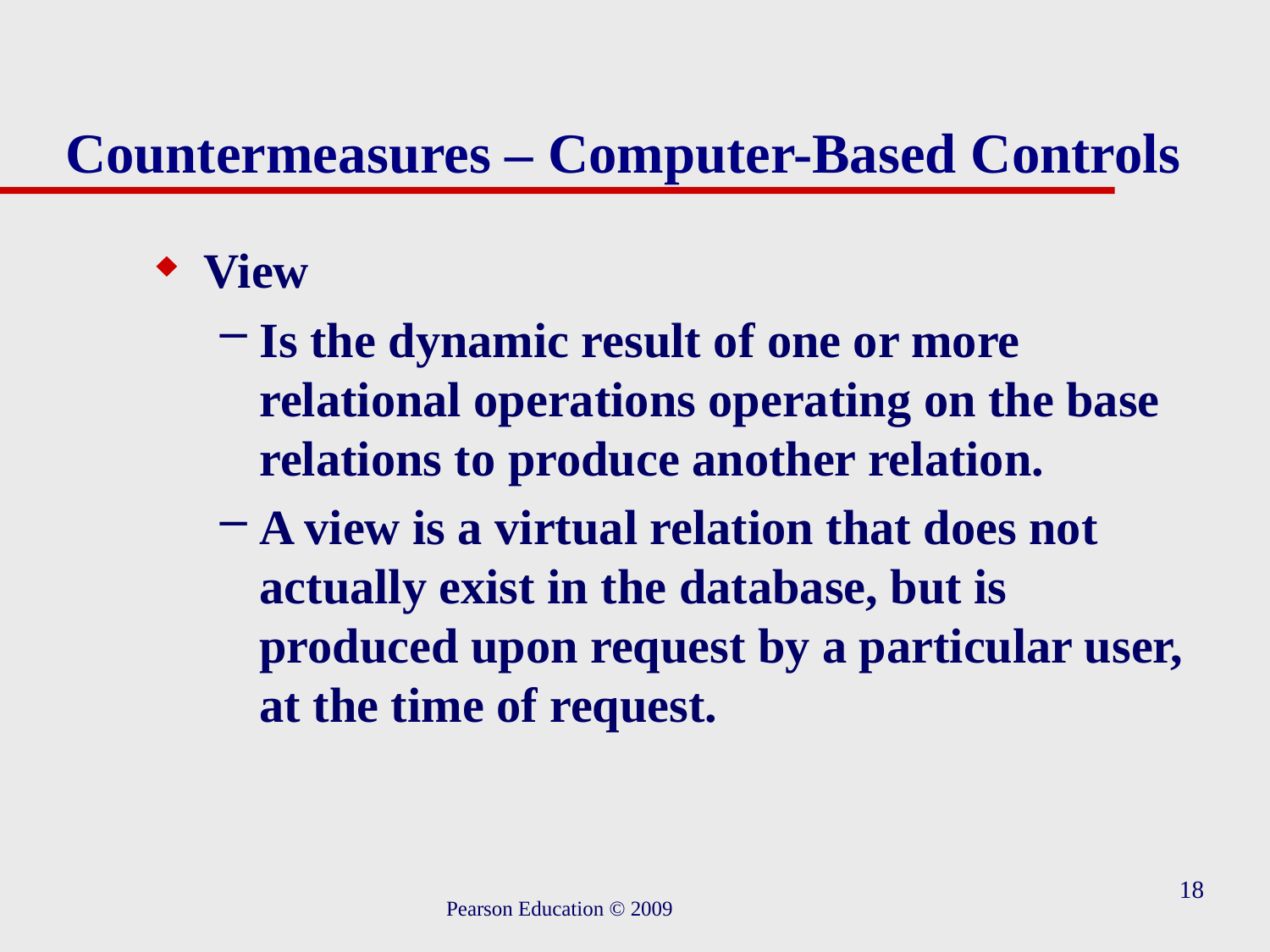

# Countermeasures – Computer-Based Controls
View
Is the dynamic result of one or more relational operations operating on the base relations to produce another relation.
A view is a virtual relation that does not actually exist in the database, but is produced upon request by a particular user, at the time of request.
18
Pearson Education © 2009